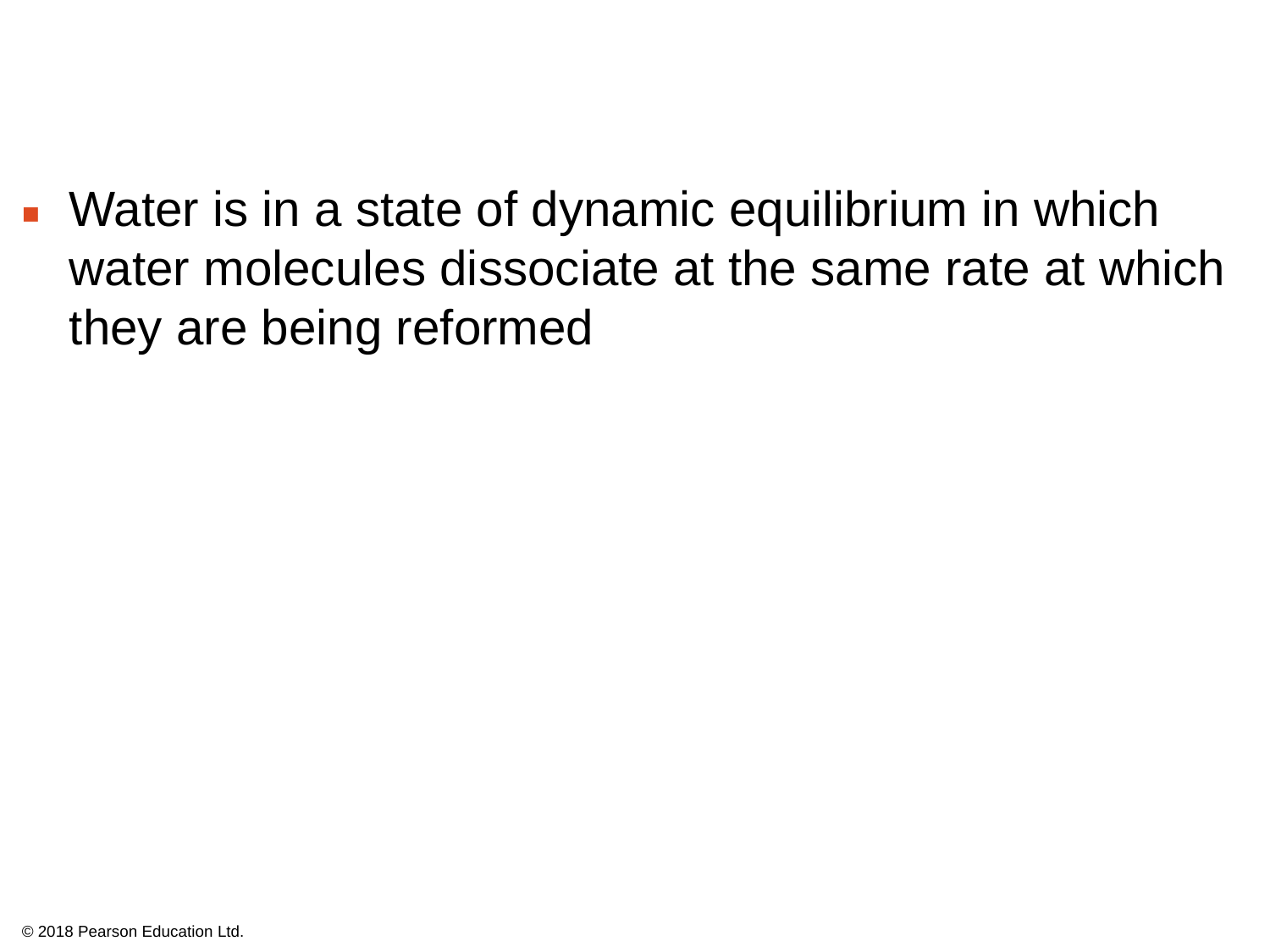

Water is in a state of dynamic equilibrium in which water molecules dissociate at the same rate at which they are being reformed
© 2018 Pearson Education Ltd.